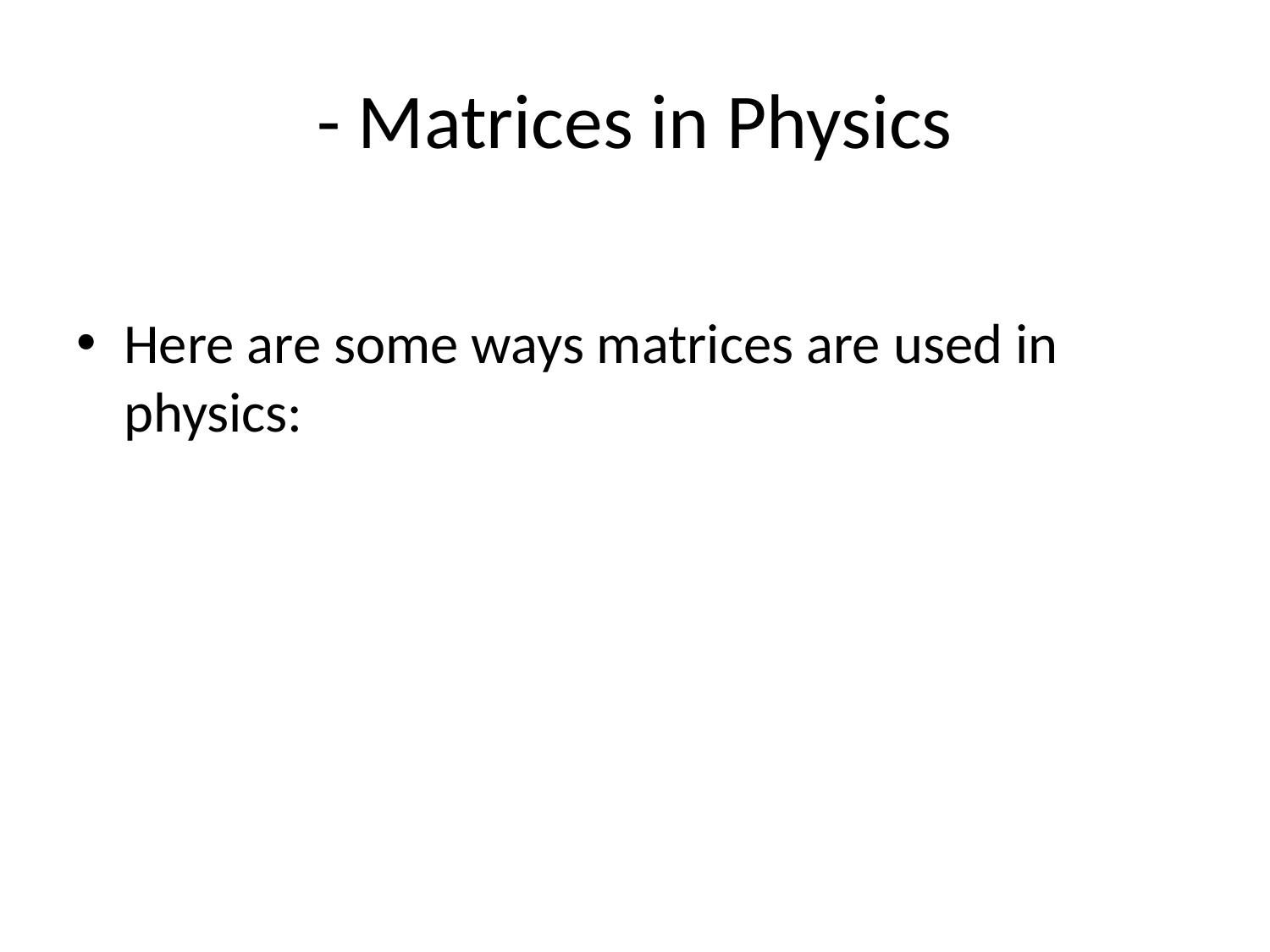

# - Matrices in Physics

Here are some ways matrices are used in physics: